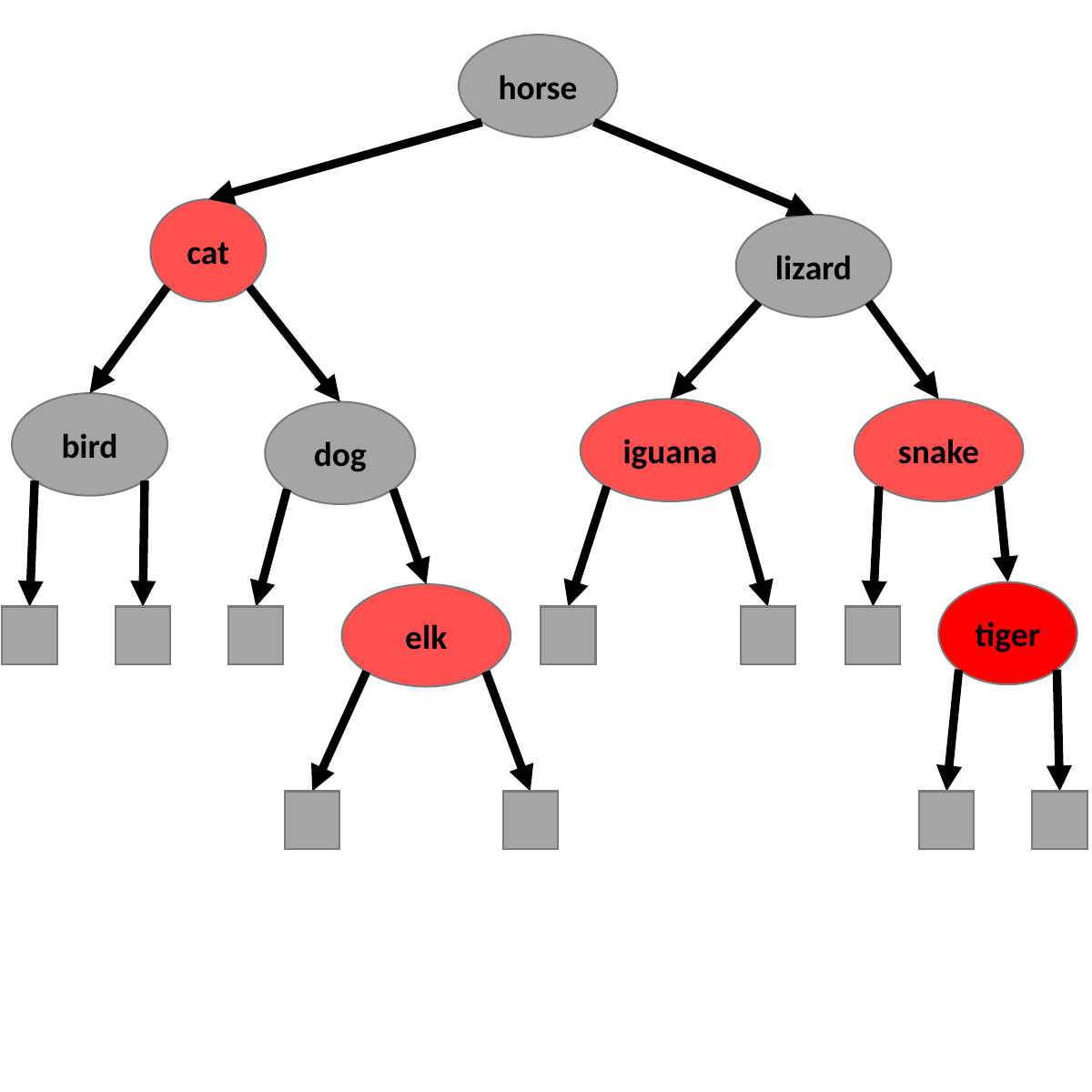

horse
cat
lizard
bird
iguana
snake
dog
tiger
elk